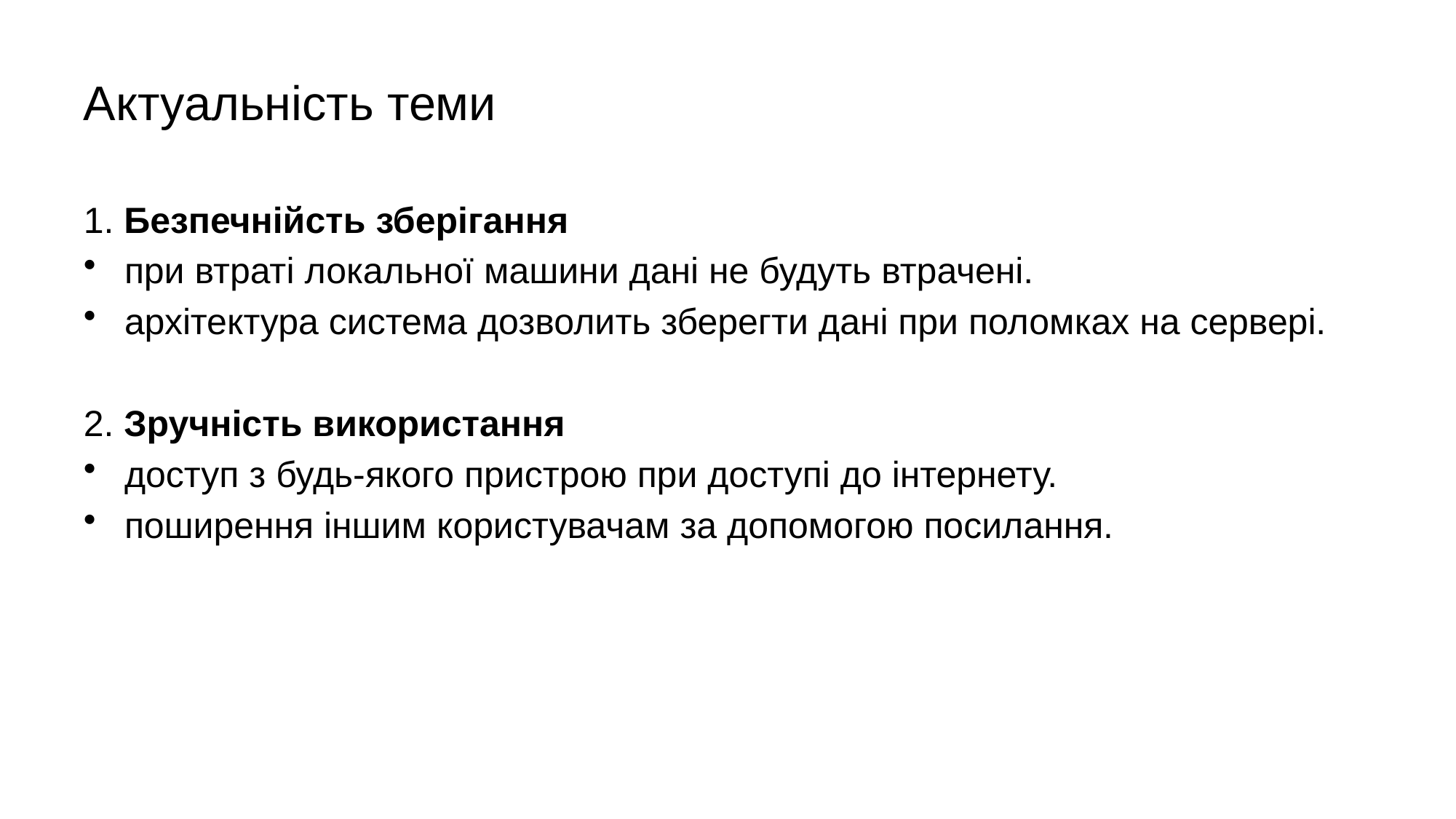

# Актуальність теми
1. Безпечнійсть зберігання
при втраті локальної машини дані не будуть втрачені.
архітектура система дозволить зберегти дані при поломках на сервері.

2. Зручність використання
доступ з будь-якого пристрою при доступі до інтернету.
поширення іншим користувачам за допомогою посилання.

2